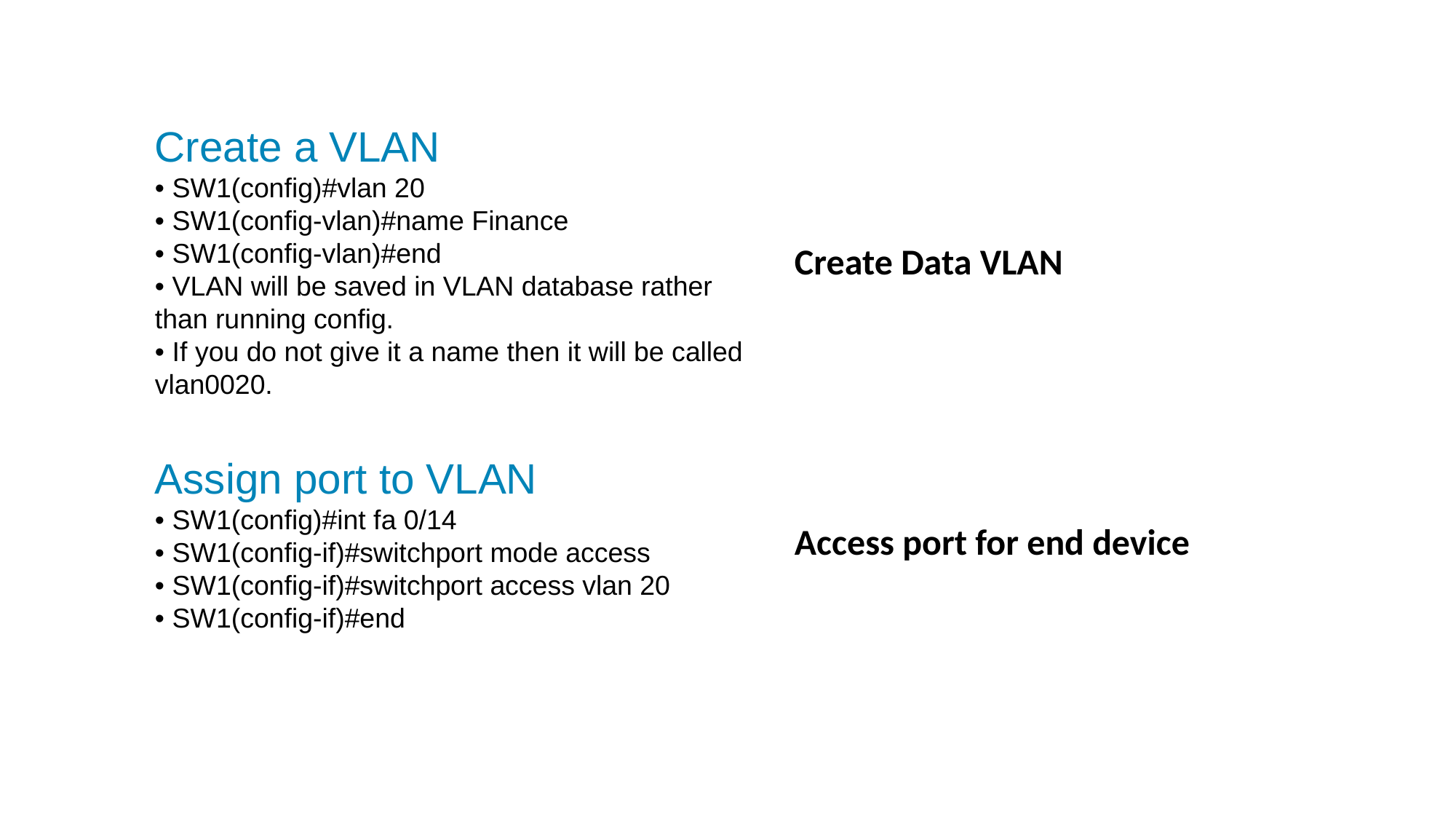

Create a VLAN
• SW1(config)#vlan 20
• SW1(config-vlan)#name Finance
• SW1(config-vlan)#end
• VLAN will be saved in VLAN database rather
than running config.
• If you do not give it a name then it will be called
vlan0020.
Create Data VLAN
Assign port to VLAN
• SW1(config)#int fa 0/14
• SW1(config-if)#switchport mode access
• SW1(config-if)#switchport access vlan 20
• SW1(config-if)#end
Access port for end device